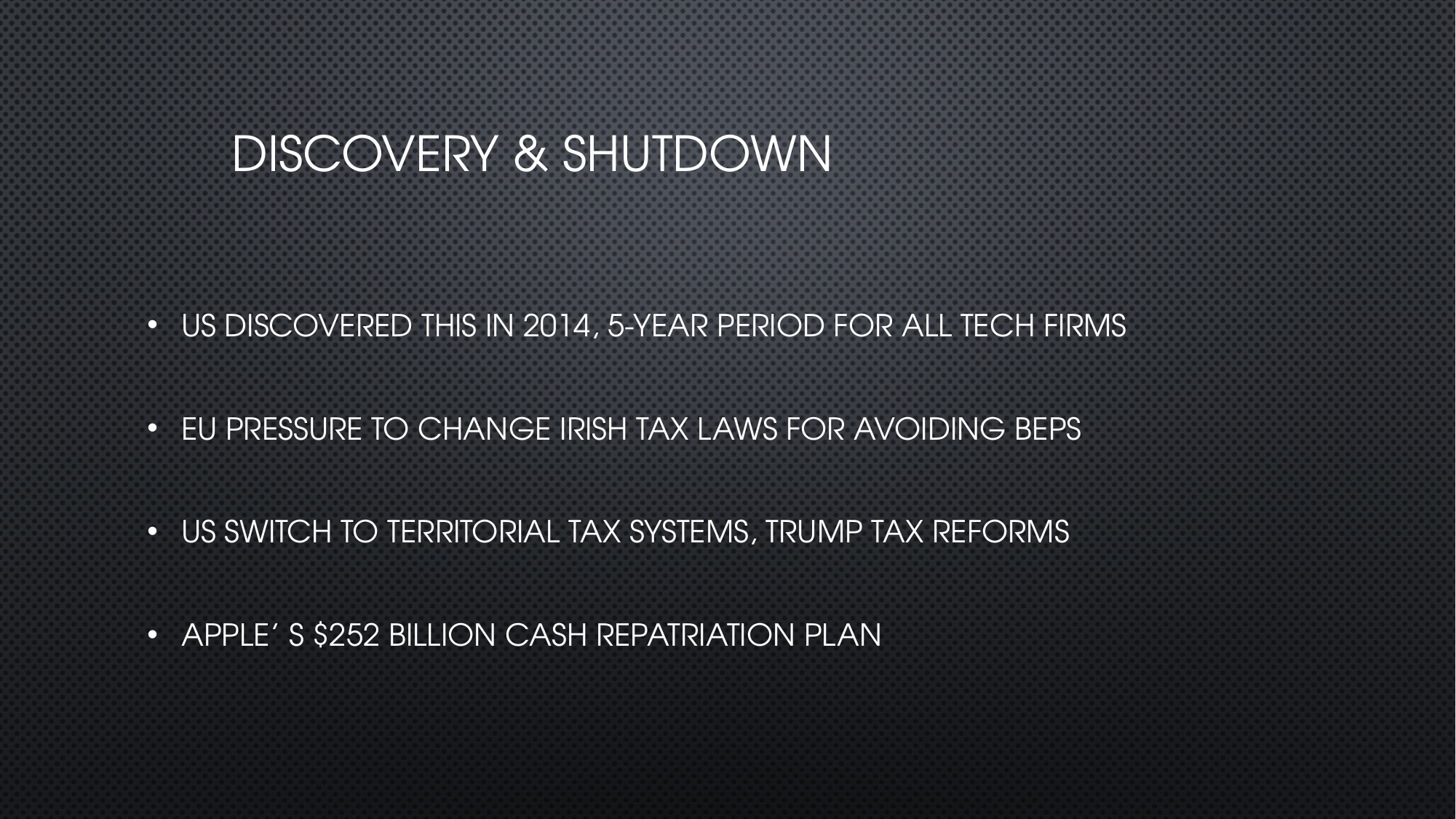

# Discovery & Shutdown
US discovered this in 2014, 5-year period for all tech firms

EU pressure to change Irish tax laws for avoiding BEPS

US switch to Territorial tax systems, Trump tax reforms

Apple’ s $252 billion cash repatriation plan